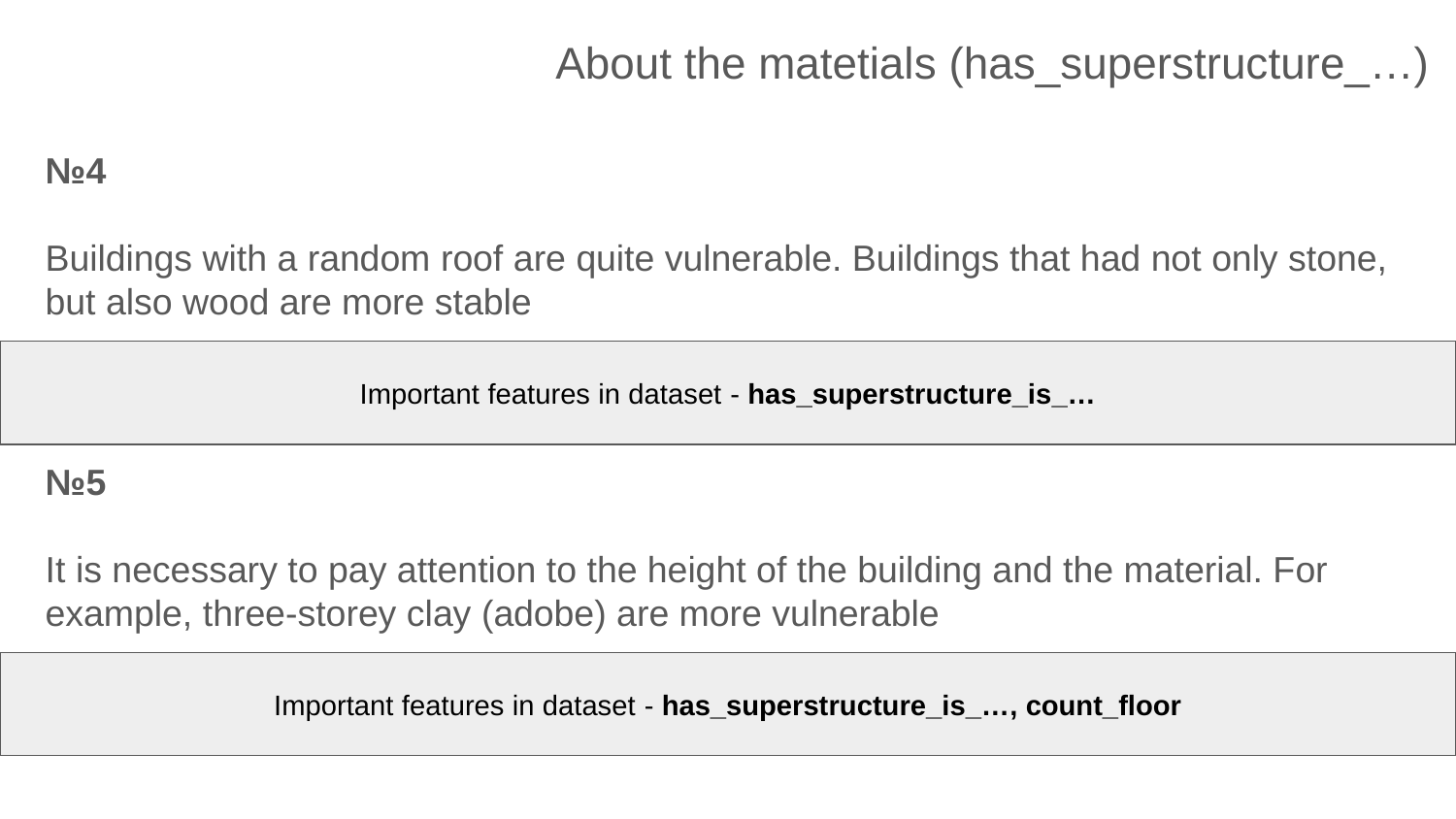

About the matetials (has_superstructure_…)
№4

Buildings with a random roof are quite vulnerable. Buildings that had not only stone, but also wood are more stable

Important features in dataset - has_superstructure_is_…
№5

It is necessary to pay attention to the height of the building and the material. For example, three-storey clay (adobe) are more vulnerable

Important features in dataset - has_superstructure_is_…, count_floor